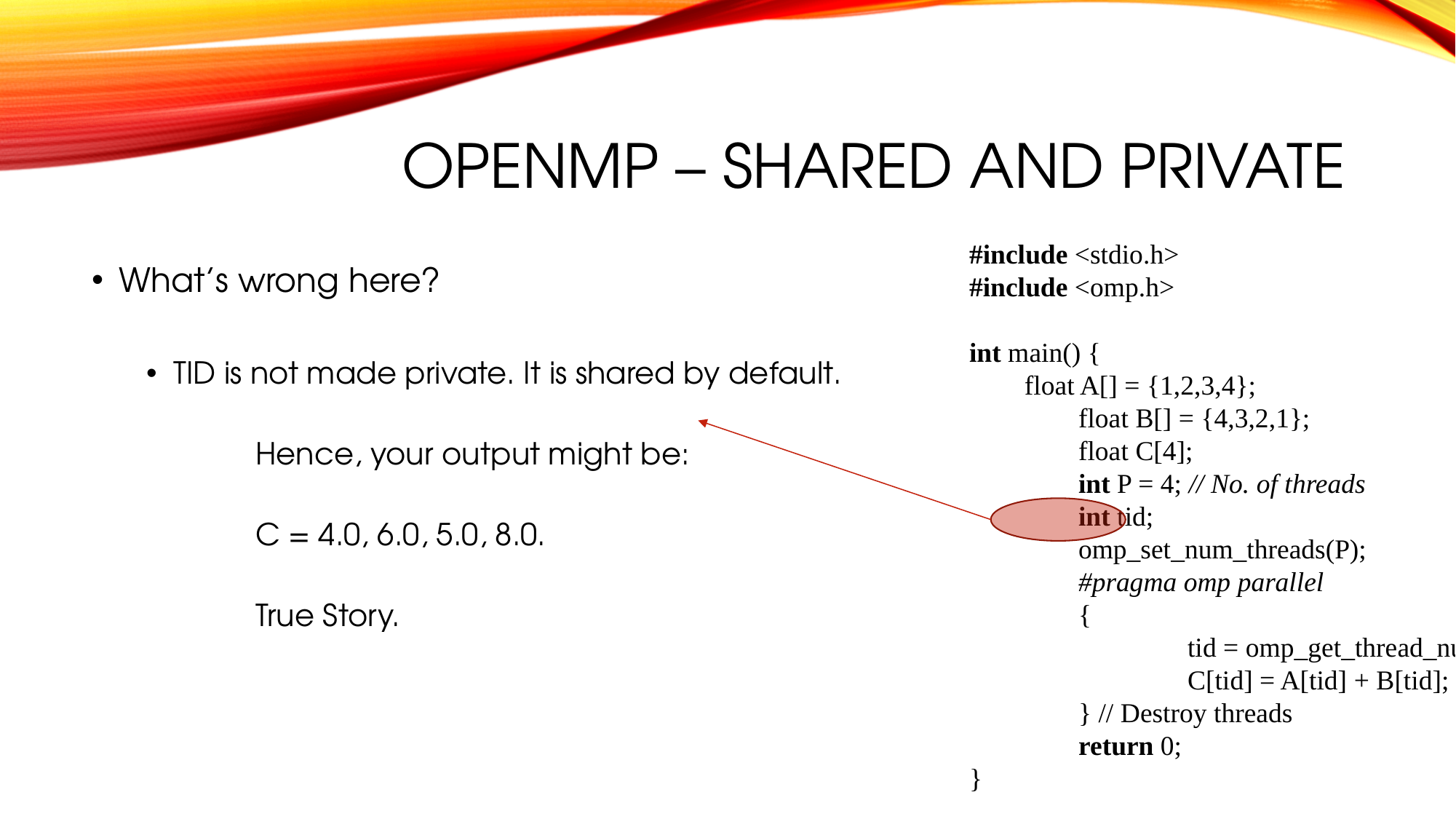

# OpenMP – SHARED AND PRIVATE
#include <stdio.h>
#include <omp.h>

int main() {
        float A[] = {1,2,3,4};
	float B[] = {4,3,2,1};
	float C[4];
	int P = 4; // No. of threads
	int tid;
	omp_set_num_threads(P);
 	#pragma omp parallel
	{
		tid = omp_get_thread_num();
		C[tid] = A[tid] + B[tid];
	} // Destroy threads
	return 0;
}
What’s wrong here?

TID is not made private. It is shared by default.

	Hence, your output might be:

	C = 4.0, 6.0, 5.0, 8.0.

	True Story.